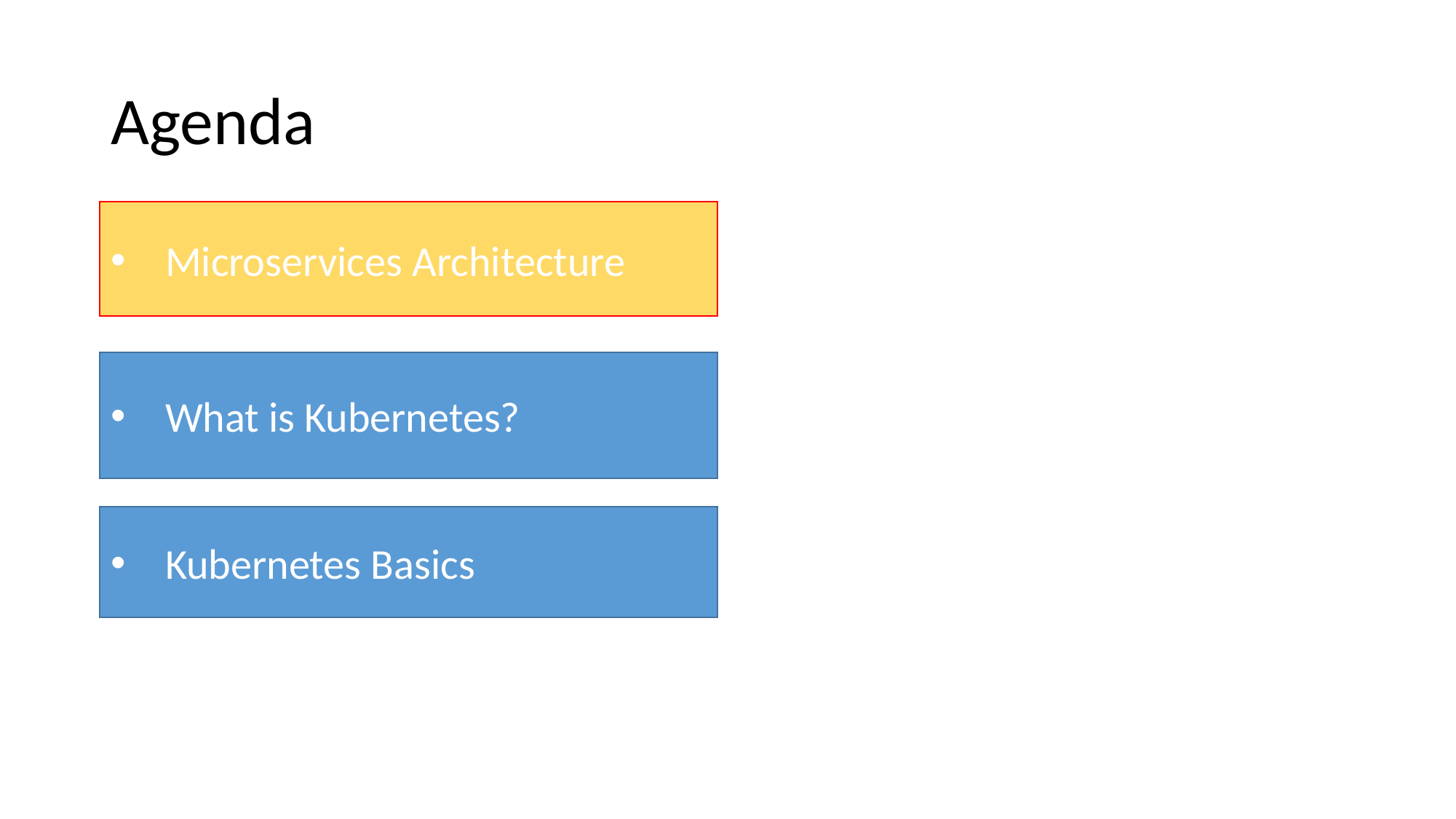

# Agenda
Microservices Architecture
Microservices Architecture
What is Kubernetes?
Kubernetes Basics